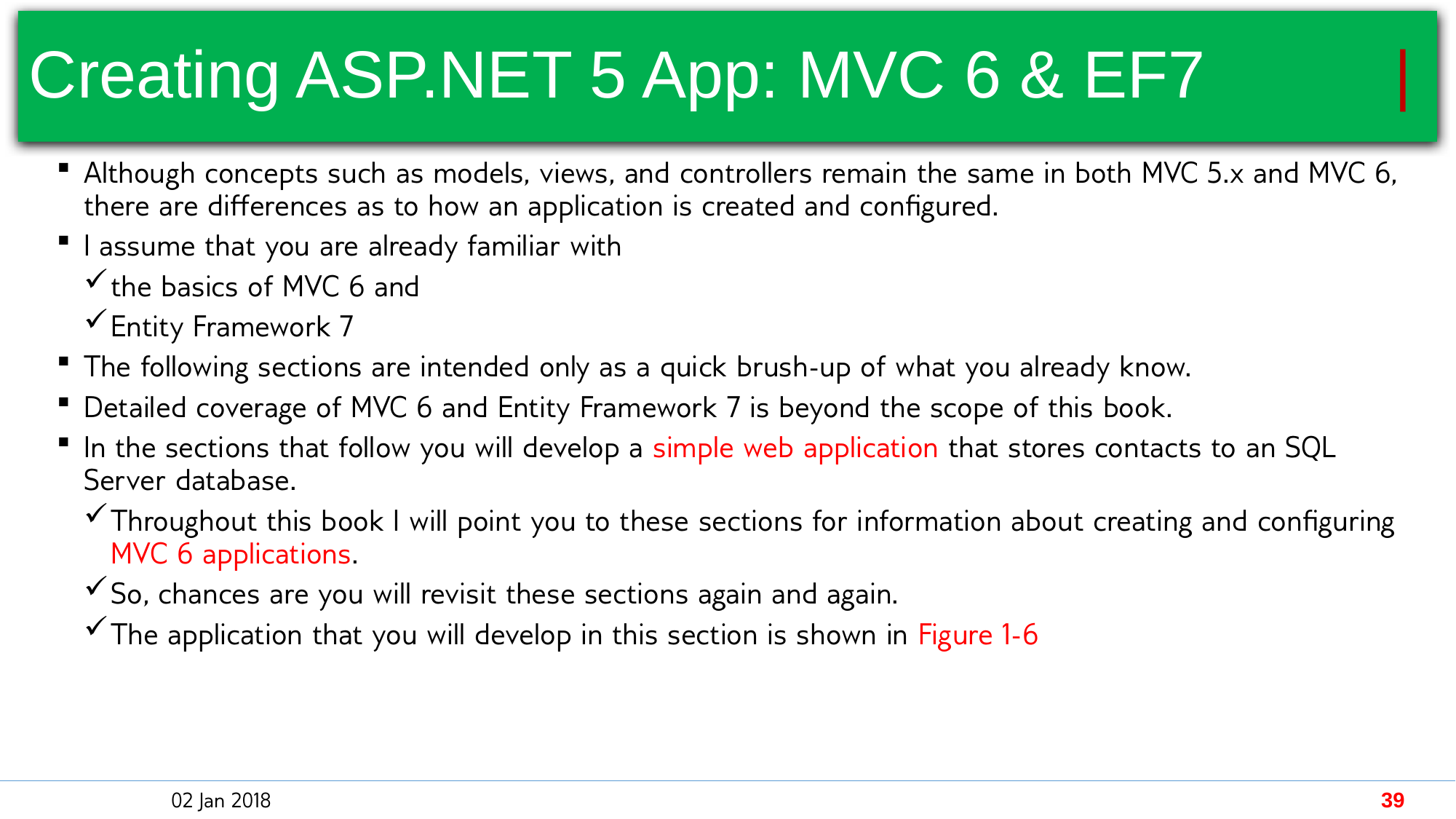

# Creating ASP.NET 5 App: MVC 6 & EF7		   |
Although concepts such as models, views, and controllers remain the same in both MVC 5.x and MVC 6, there are differences as to how an application is created and configured.
I assume that you are already familiar with
the basics of MVC 6 and
Entity Framework 7
The following sections are intended only as a quick brush-up of what you already know.
Detailed coverage of MVC 6 and Entity Framework 7 is beyond the scope of this book.
In the sections that follow you will develop a simple web application that stores contacts to an SQL Server database.
Throughout this book I will point you to these sections for information about creating and configuring MVC 6 applications.
So, chances are you will revisit these sections again and again.
The application that you will develop in this section is shown in Figure 1-6
02 Jan 2018
39